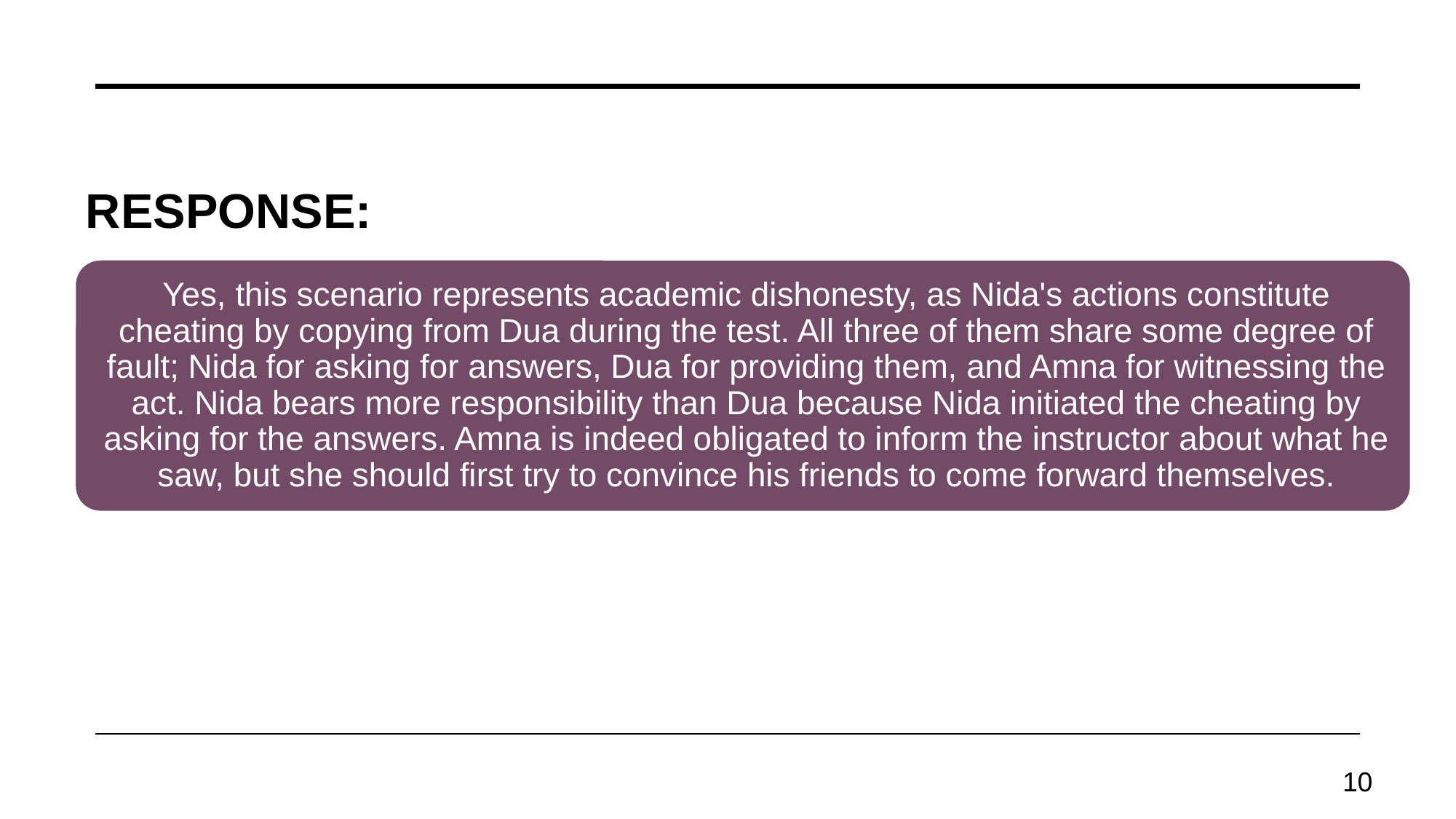

Yes, this scenario represents academic dishonesty, as Nida's actions constitute cheating by copying from Dua during the test. All three of them share some degree of fault; Nida for asking for answers, Dua for providing them, and Amna for witnessing the act. Nida bears more responsibility than Dua because Nida initiated the cheating by asking for the answers. Amna is indeed obligated to inform the instructor about what he saw, but she should first try to convince his friends to come forward themselves.
RESPONSE:
10